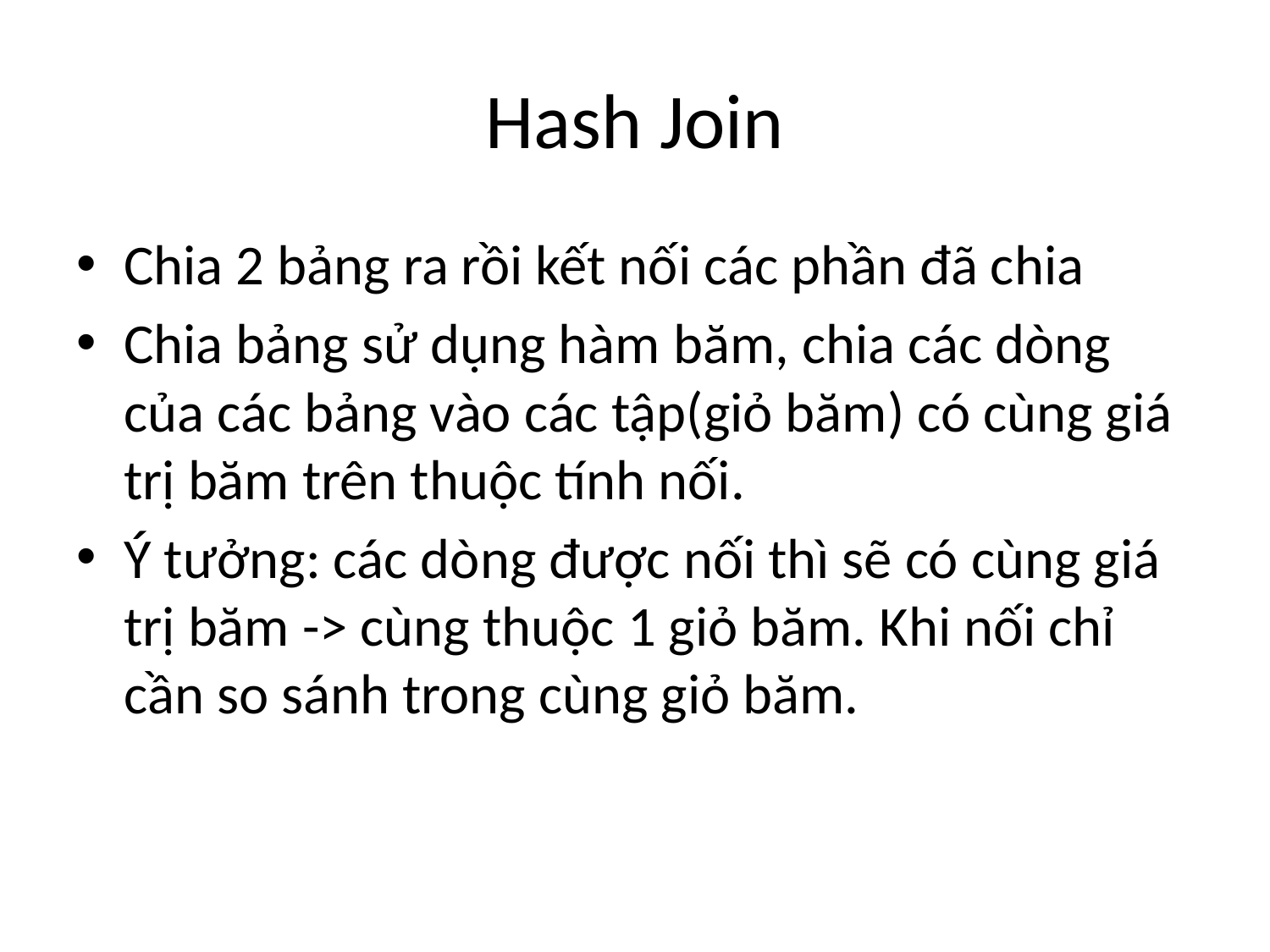

# Hash Join
Chia 2 bảng ra rồi kết nối các phần đã chia
Chia bảng sử dụng hàm băm, chia các dòng của các bảng vào các tập(giỏ băm) có cùng giá trị băm trên thuộc tính nối.
Ý tưởng: các dòng được nối thì sẽ có cùng giá trị băm -> cùng thuộc 1 giỏ băm. Khi nối chỉ cần so sánh trong cùng giỏ băm.